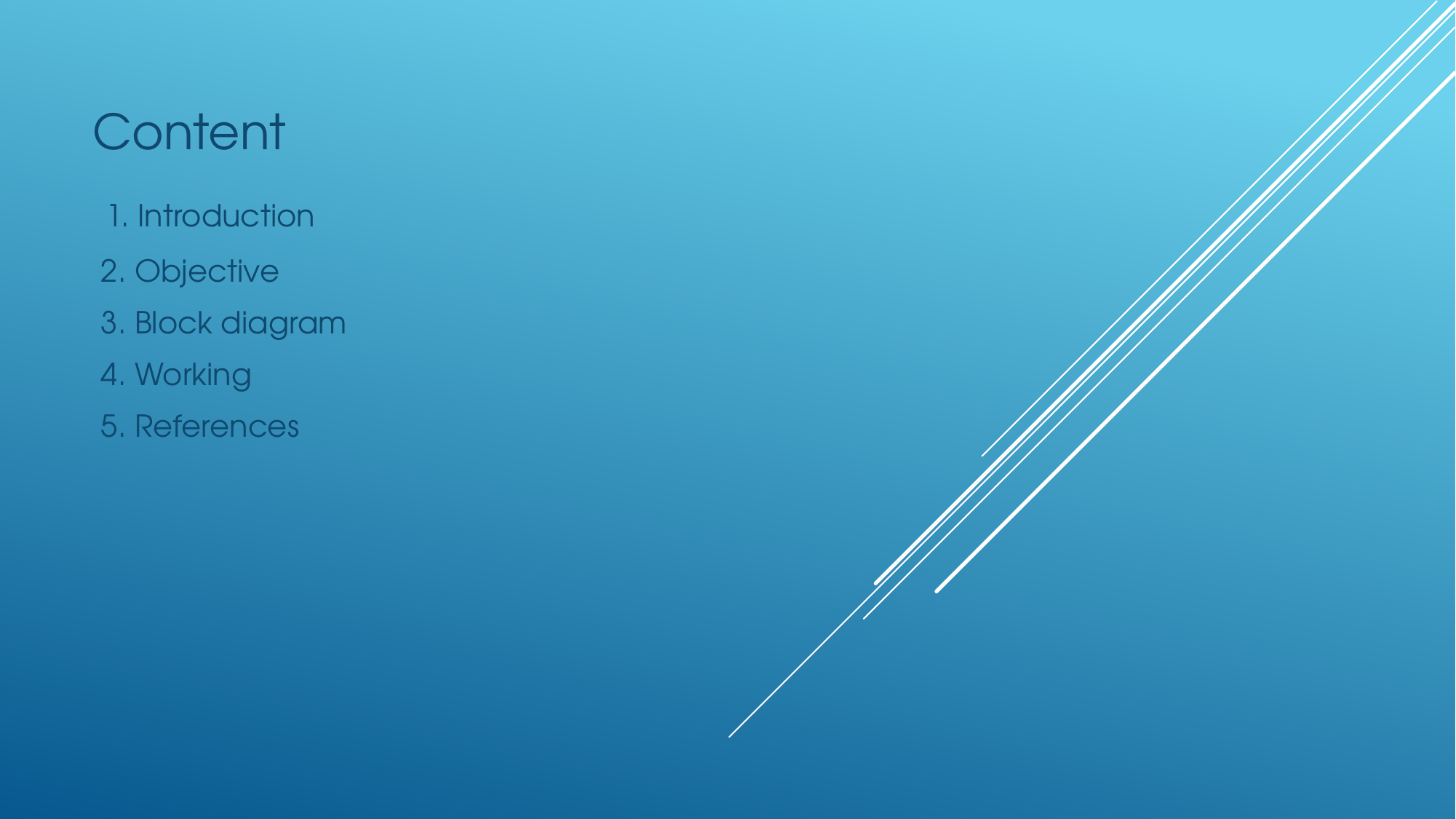

Content
 1. Introduction
 2. Objective
 3. Block diagram
 4. Working
 5. References